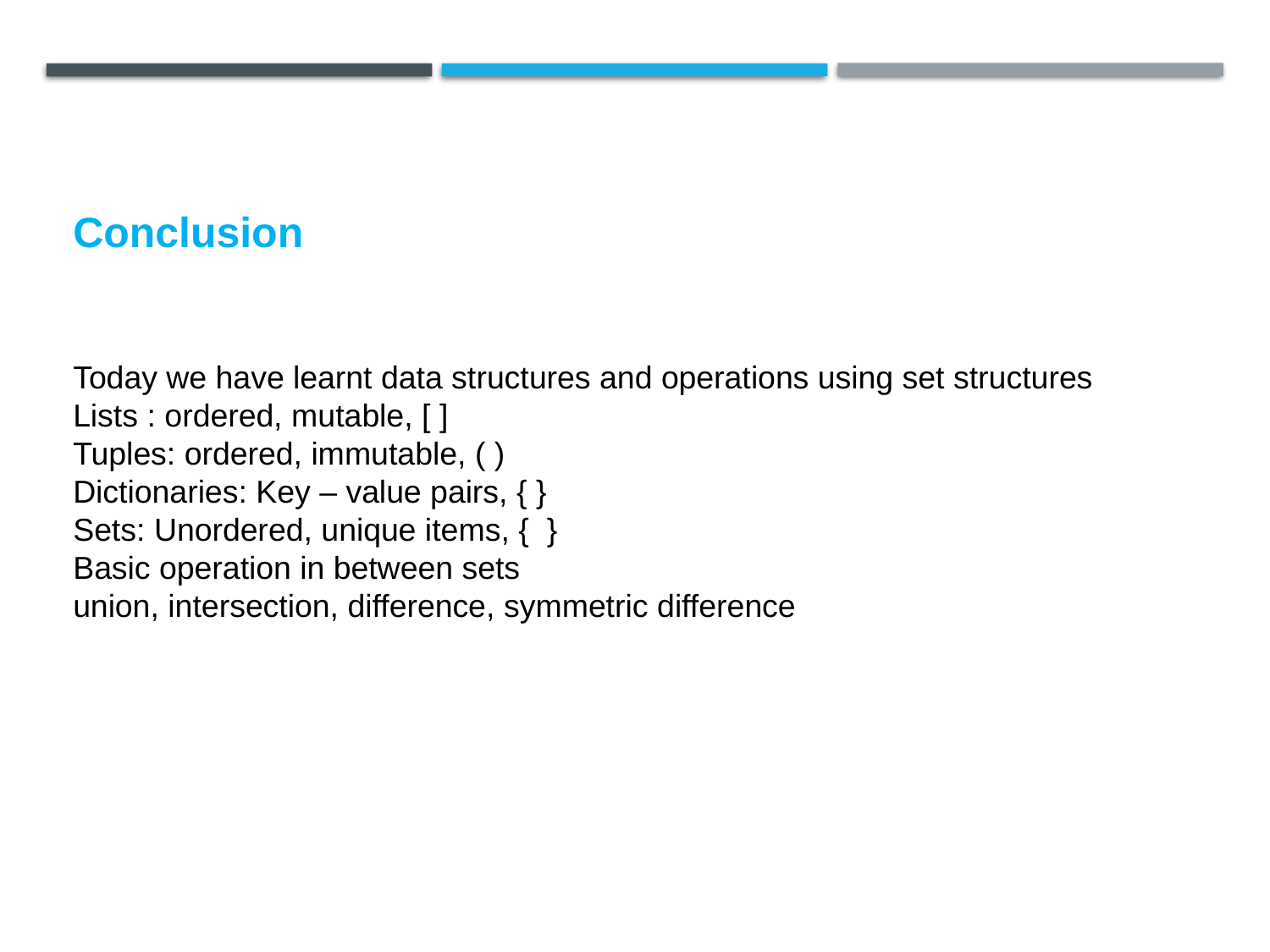

# Conclusion
Today we have learnt data structures and operations using set structures
Lists : ordered, mutable, [ ]
Tuples: ordered, immutable, ( )
Dictionaries: Key – value pairs, { }
Sets: Unordered, unique items, {  }
Basic operation in between sets
union, intersection, difference, symmetric difference